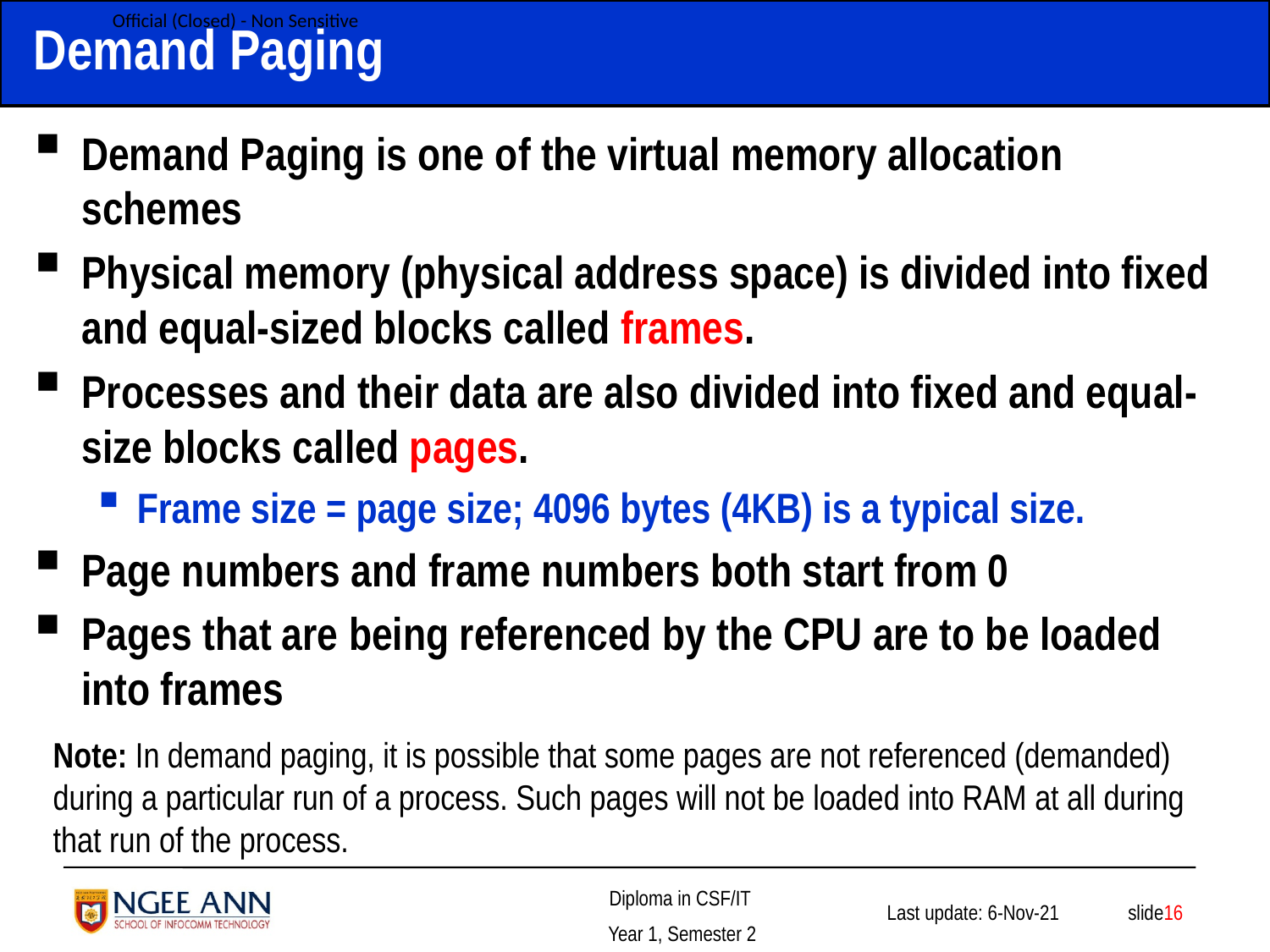

# Demand Paging
Demand Paging is one of the virtual memory allocation schemes
Physical memory (physical address space) is divided into fixed and equal-sized blocks called frames.
Processes and their data are also divided into fixed and equal-size blocks called pages.
Frame size = page size; 4096 bytes (4KB) is a typical size.
Page numbers and frame numbers both start from 0
Pages that are being referenced by the CPU are to be loaded into frames

Note: In demand paging, it is possible that some pages are not referenced (demanded) during a particular run of a process. Such pages will not be loaded into RAM at all during that run of the process.
    slide16